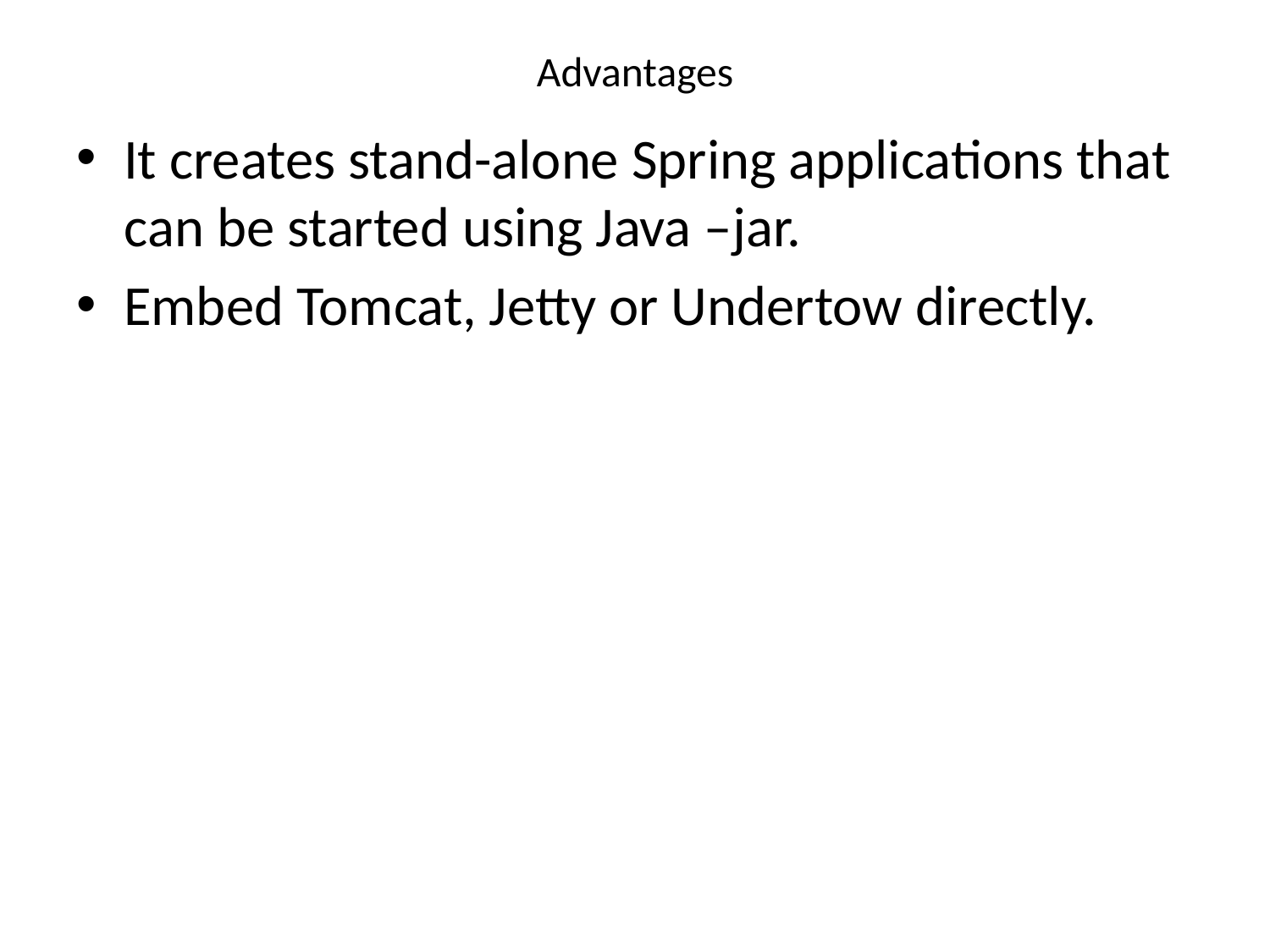

# Advantages
It creates stand-alone Spring applications that can be started using Java –jar.
Embed Tomcat, Jetty or Undertow directly.